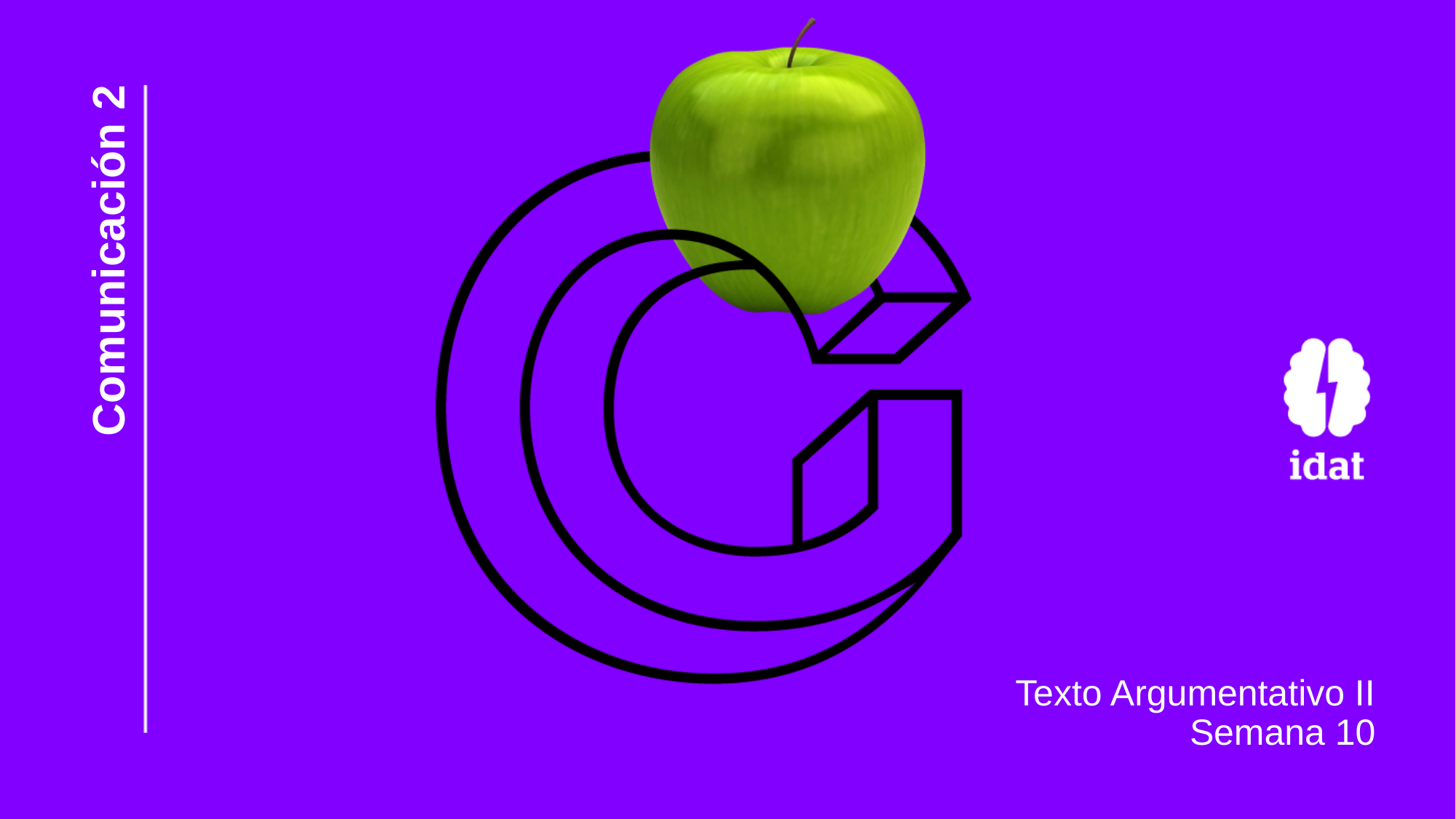

# Comunicación 2
Texto Argumentativo II
Semana 10